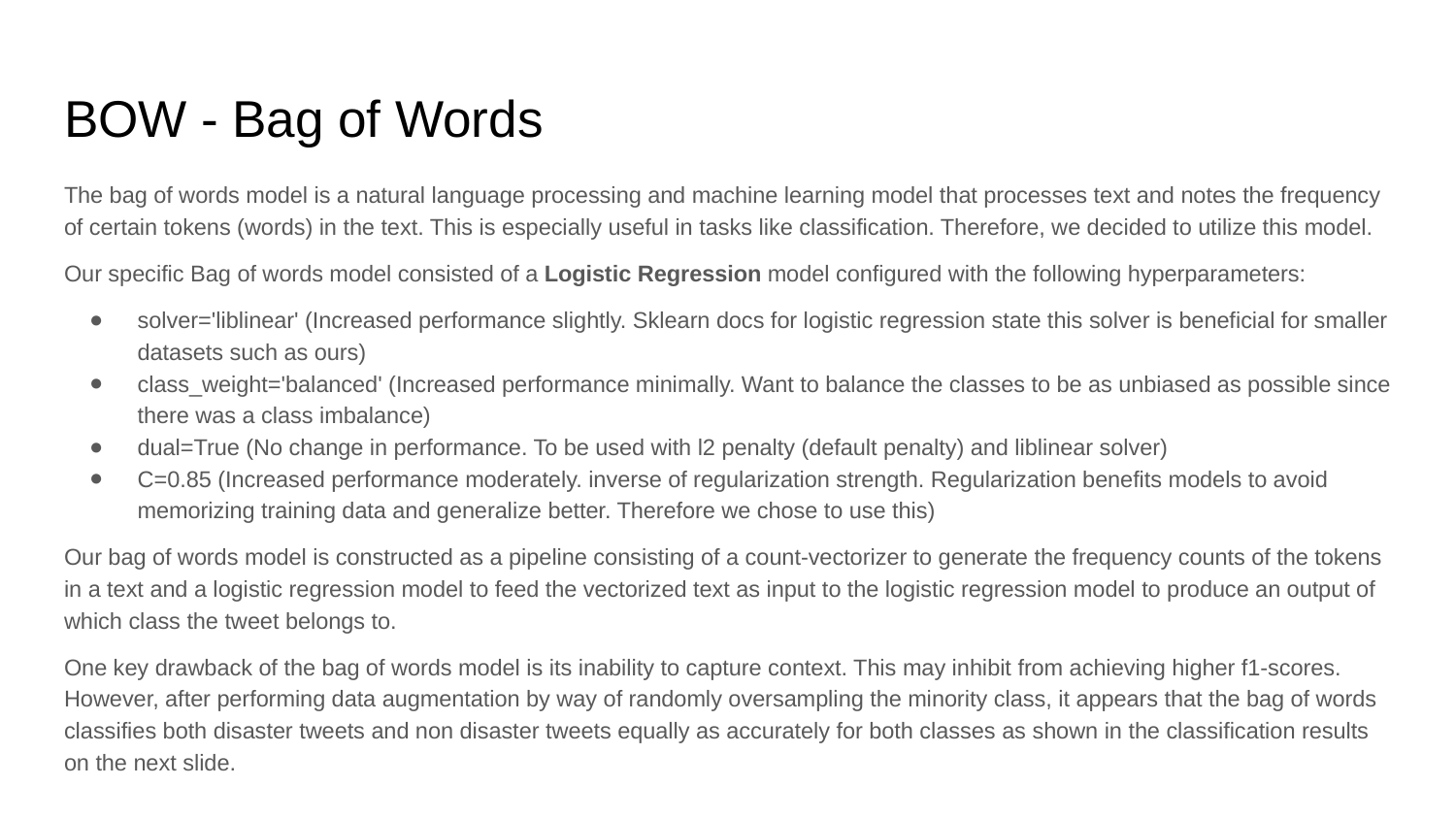

# BOW - Bag of Words
The bag of words model is a natural language processing and machine learning model that processes text and notes the frequency of certain tokens (words) in the text. This is especially useful in tasks like classification. Therefore, we decided to utilize this model.
Our specific Bag of words model consisted of a Logistic Regression model configured with the following hyperparameters:
solver='liblinear' (Increased performance slightly. Sklearn docs for logistic regression state this solver is beneficial for smaller datasets such as ours)
class_weight='balanced' (Increased performance minimally. Want to balance the classes to be as unbiased as possible since there was a class imbalance)
dual=True (No change in performance. To be used with l2 penalty (default penalty) and liblinear solver)
C=0.85 (Increased performance moderately. inverse of regularization strength. Regularization benefits models to avoid memorizing training data and generalize better. Therefore we chose to use this)
Our bag of words model is constructed as a pipeline consisting of a count-vectorizer to generate the frequency counts of the tokens in a text and a logistic regression model to feed the vectorized text as input to the logistic regression model to produce an output of which class the tweet belongs to.
One key drawback of the bag of words model is its inability to capture context. This may inhibit from achieving higher f1-scores. However, after performing data augmentation by way of randomly oversampling the minority class, it appears that the bag of words classifies both disaster tweets and non disaster tweets equally as accurately for both classes as shown in the classification results on the next slide.